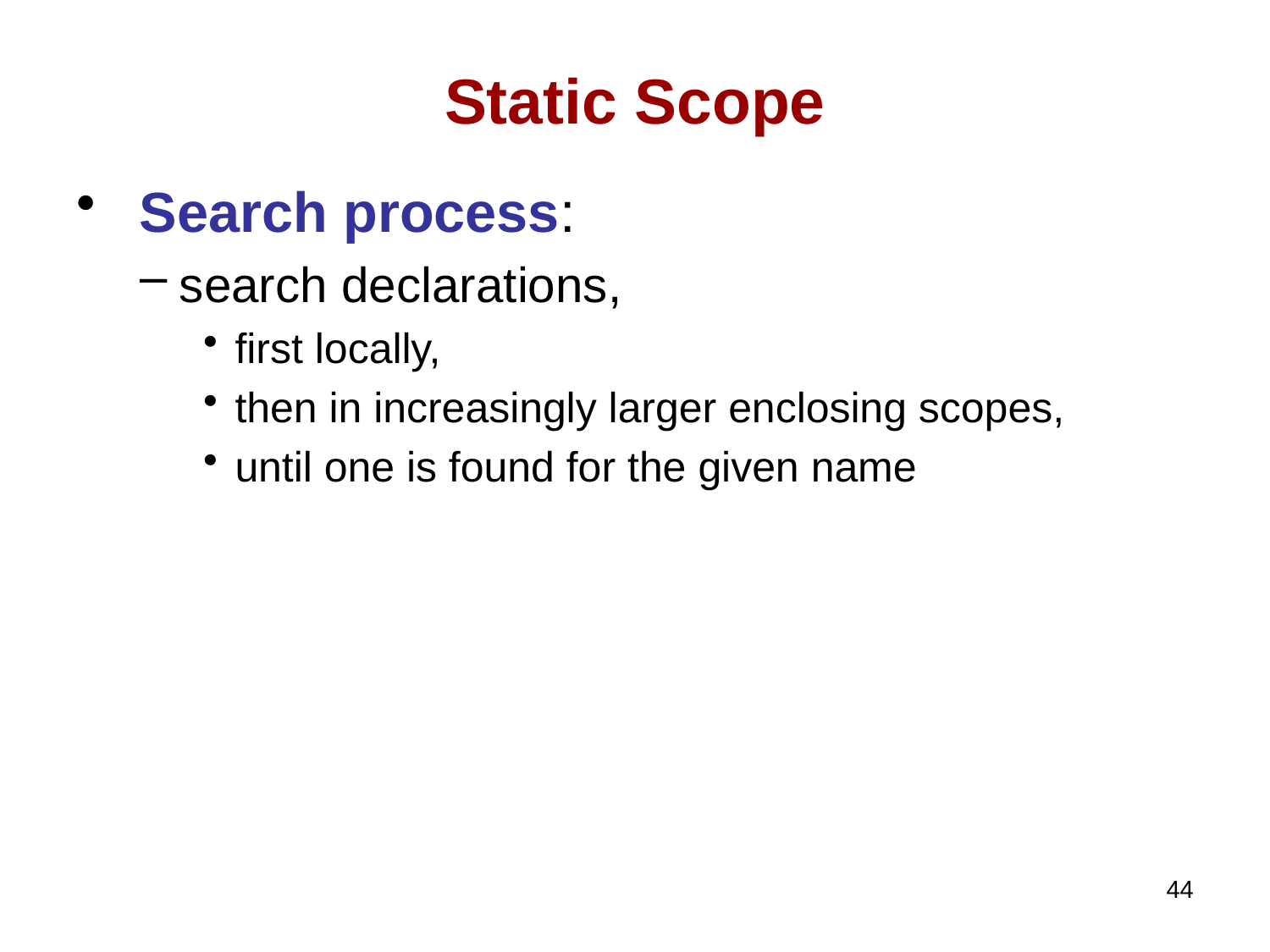

# Static Scope
 Search process:
search declarations,
first locally,
then in increasingly larger enclosing scopes,
until one is found for the given name
44